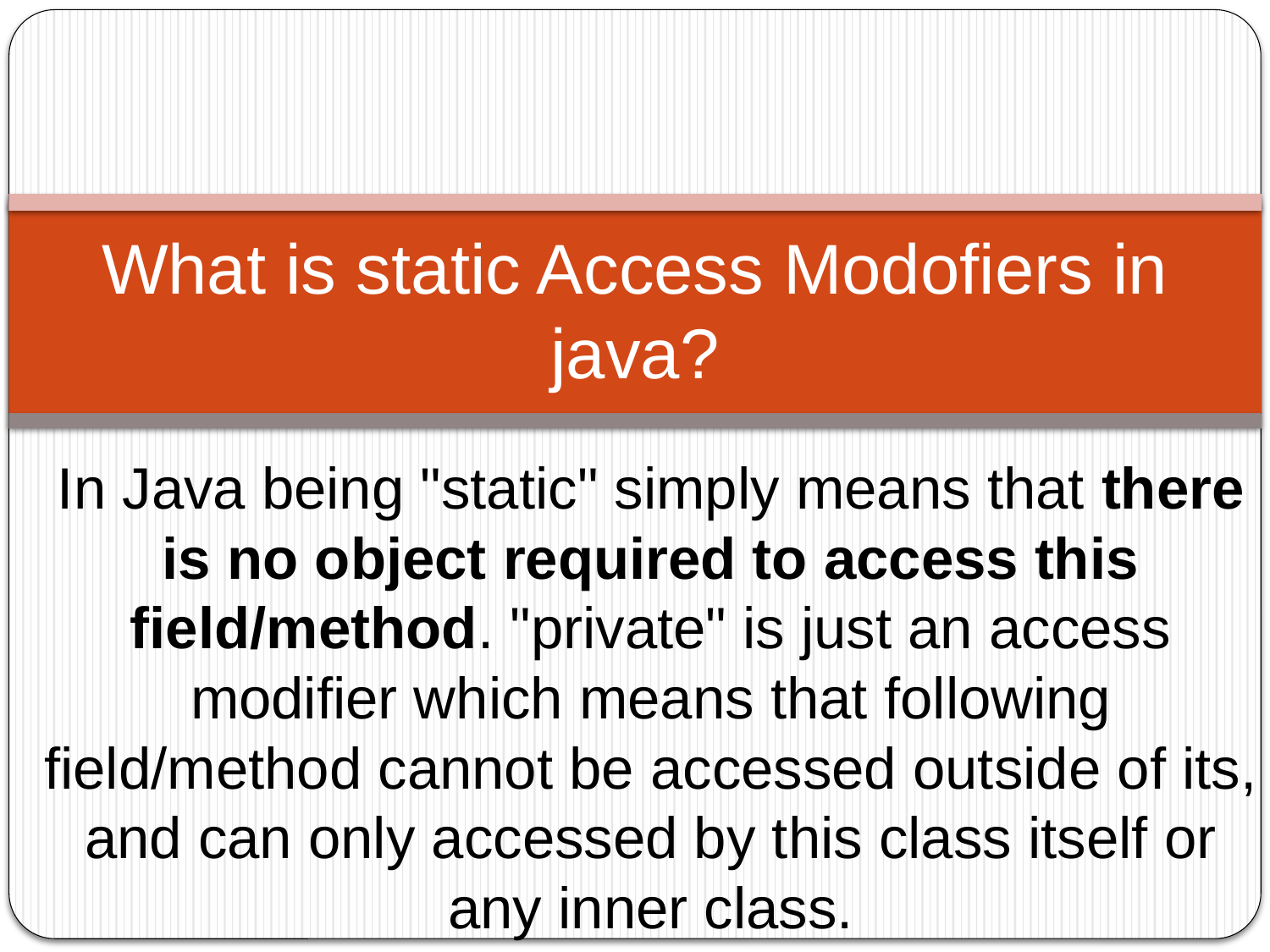

# What is static Access Modofiers in java?
In Java being "static" simply means that there is no object required to access this field/method. "private" is just an access modifier which means that following field/method cannot be accessed outside of its, and can only accessed by this class itself or any inner class.